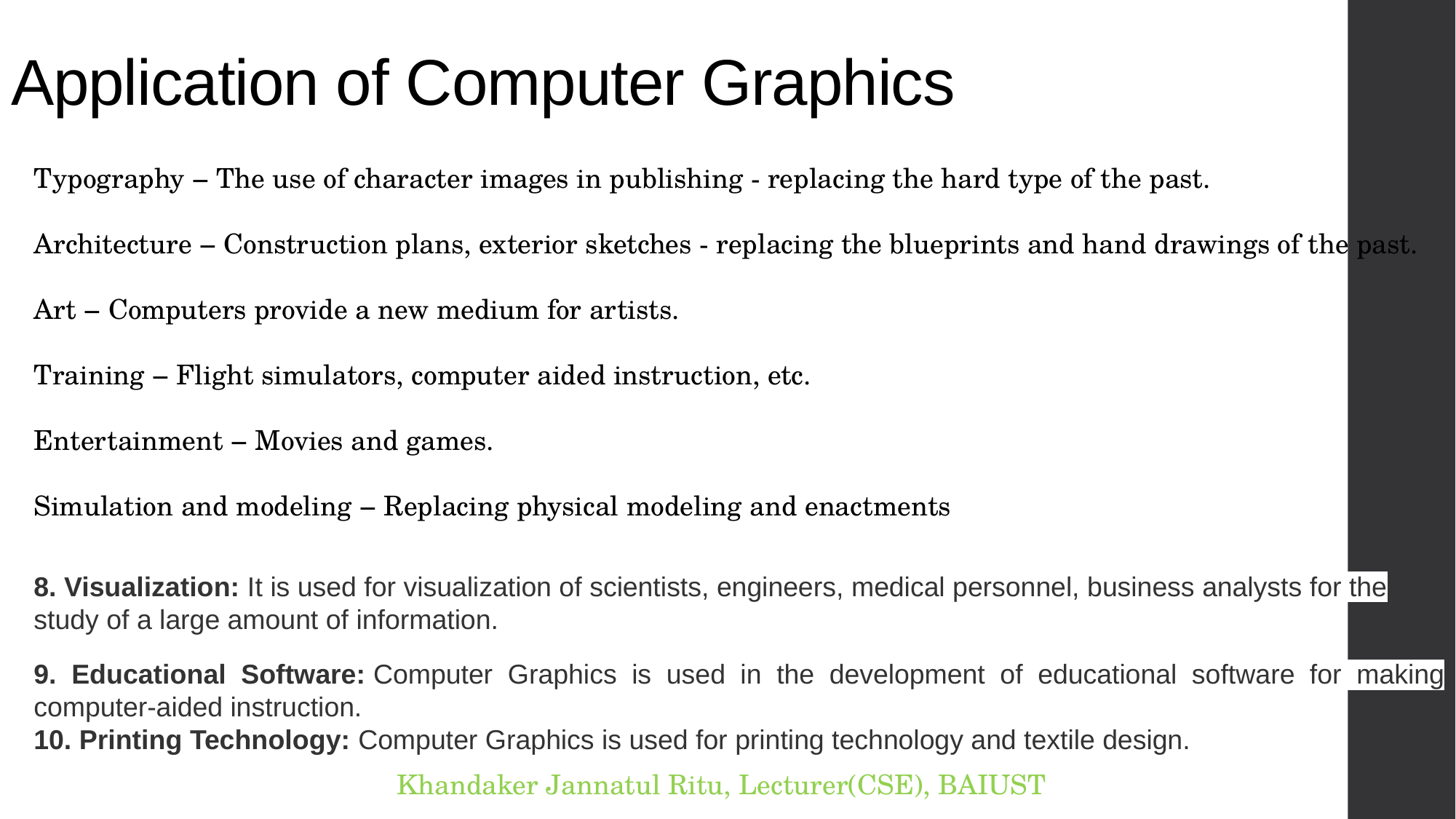

# Application of Computer Graphics
Typography − The use of character images in publishing - replacing the hard type of the past.

Architecture − Construction plans, exterior sketches - replacing the blueprints and hand drawings of the past.

Art − Computers provide a new medium for artists.

Training − Flight simulators, computer aided instruction, etc.

Entertainment − Movies and games.

Simulation and modeling − Replacing physical modeling and enactments
8. Visualization: It is used for visualization of scientists, engineers, medical personnel, business analysts for the study of a large amount of information.
9. Educational Software: Computer Graphics is used in the development of educational software for making computer-aided instruction.
10. Printing Technology: Computer Graphics is used for printing technology and textile design.
Khandaker Jannatul Ritu, Lecturer(CSE), BAIUST